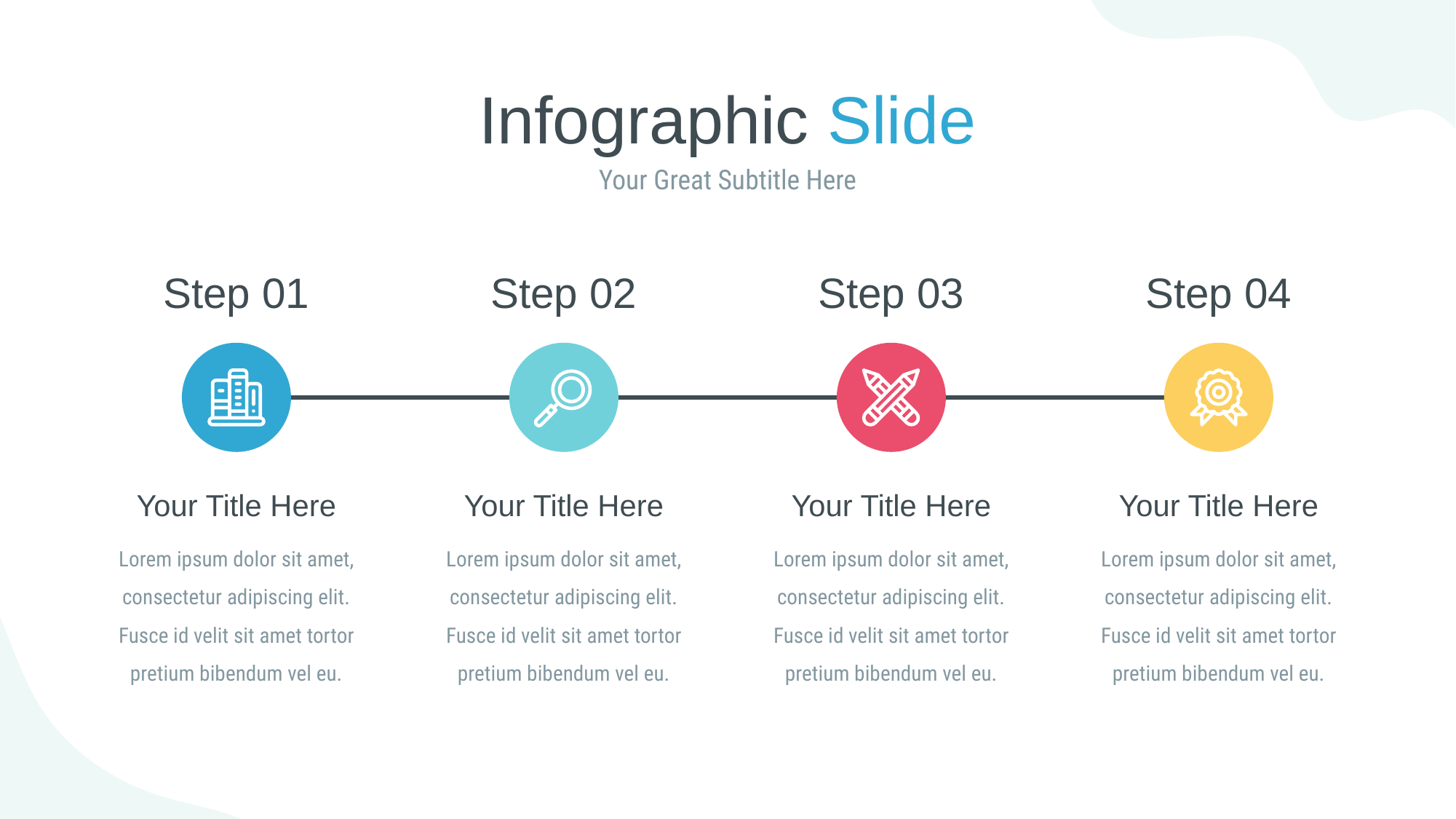

Infographic Slide
Your Great Subtitle Here
Step 01
Step 02
Step 03
Step 04

Your Title Here
Lorem ipsum dolor sit amet, consectetur adipiscing elit. Fusce id velit sit amet tortor pretium bibendum vel eu.
Your Title Here
Lorem ipsum dolor sit amet, consectetur adipiscing elit. Fusce id velit sit amet tortor pretium bibendum vel eu.
Your Title Here
Lorem ipsum dolor sit amet, consectetur adipiscing elit. Fusce id velit sit amet tortor pretium bibendum vel eu.
Your Title Here
Lorem ipsum dolor sit amet, consectetur adipiscing elit. Fusce id velit sit amet tortor pretium bibendum vel eu.